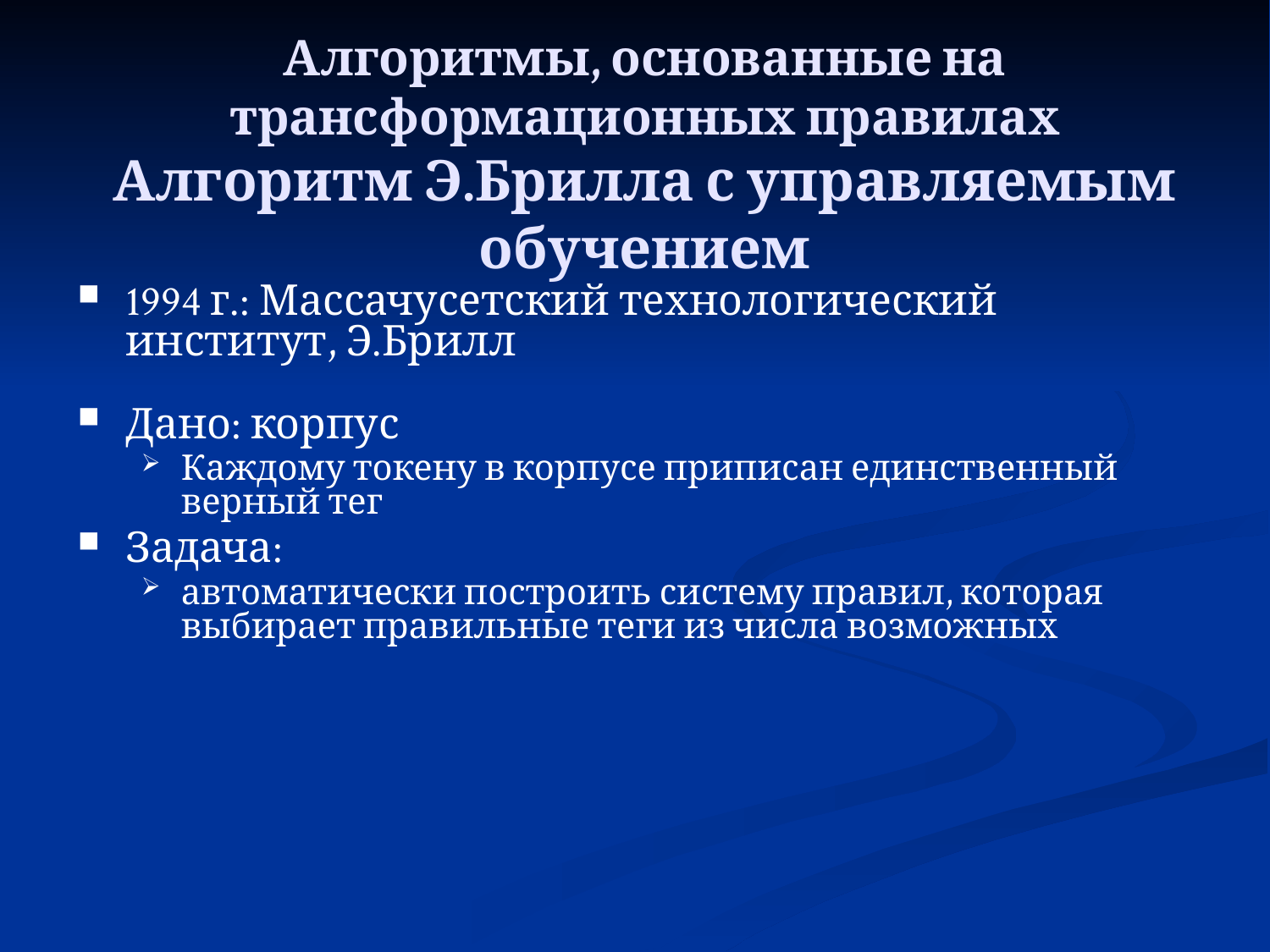

Алгоритмы, основанные на трансформационных правилах
Алгоритм Э.Брилла с управляемым обучением
1994 г.: Массачусетский технологический институт, Э.Брилл
Дано: корпус
Каждому токену в корпусе приписан единственный верный тег
Задача:
автоматически построить систему правил, которая выбирает правильные теги из числа возможных